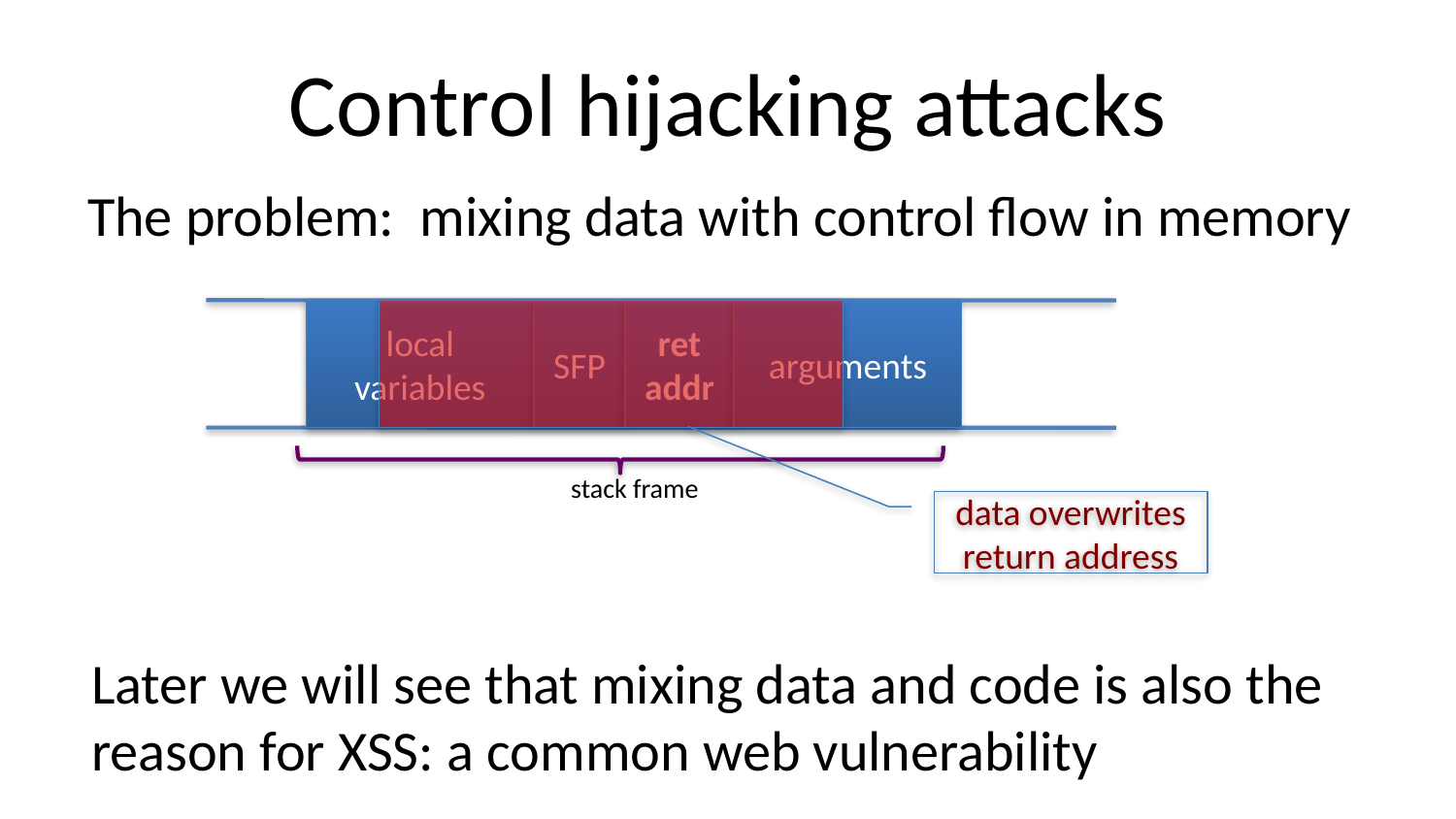

# Control hijacking attacks

The problem:  mixing data with control flow in memory
local variables

SFP
ret
addr
arguments
stack frame
data overwrites
return address
Later we will see that mixing data and code is also the reason for XSS: a common web vulnerability